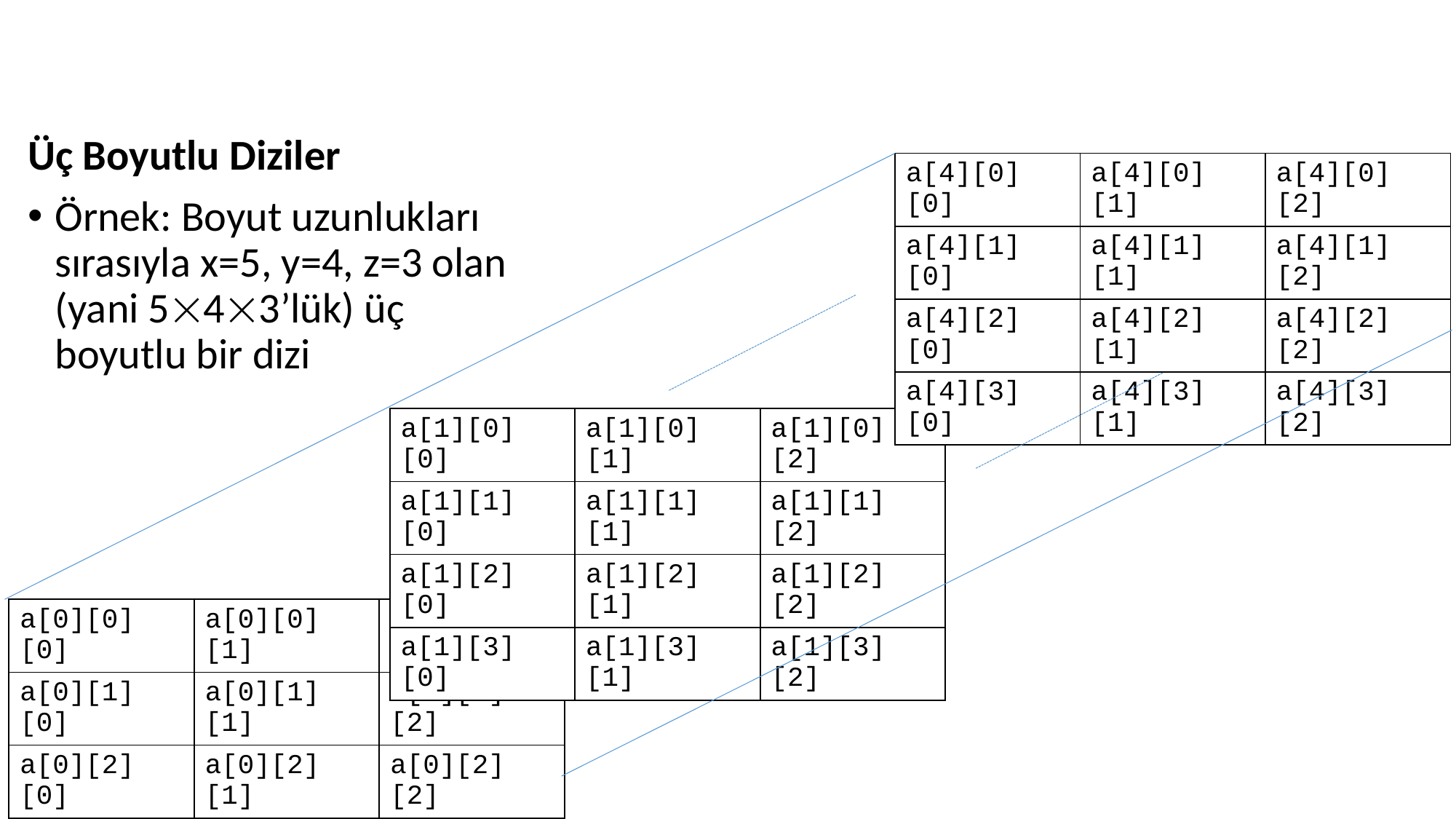

Üç Boyutlu Diziler
Örnek: Boyut uzunlukları sırasıyla x=5, y=4, z=3 olan (yani 5×4×3’lük) üç boyutlu bir dizi
| a[4][0][0] | a[4][0][1] | a[4][0][2] |
| --- | --- | --- |
| a[4][1][0] | a[4][1][1] | a[4][1][2] |
| a[4][2][0] | a[4][2][1] | a[4][2][2] |
| a[4][3][0] | a[4][3][1] | a[4][3][2] |
| a[1][0][0] | a[1][0][1] | a[1][0][2] |
| --- | --- | --- |
| a[1][1][0] | a[1][1][1] | a[1][1][2] |
| a[1][2][0] | a[1][2][1] | a[1][2][2] |
| a[1][3][0] | a[1][3][1] | a[1][3][2] |
| a[0][0][0] | a[0][0][1] | a[0][0][2] |
| --- | --- | --- |
| a[0][1][0] | a[0][1][1] | a[0][1][2] |
| a[0][2][0] | a[0][2][1] | a[0][2][2] |
| a[0][3][0] | a[0][3][1] | a[0][3][2] |